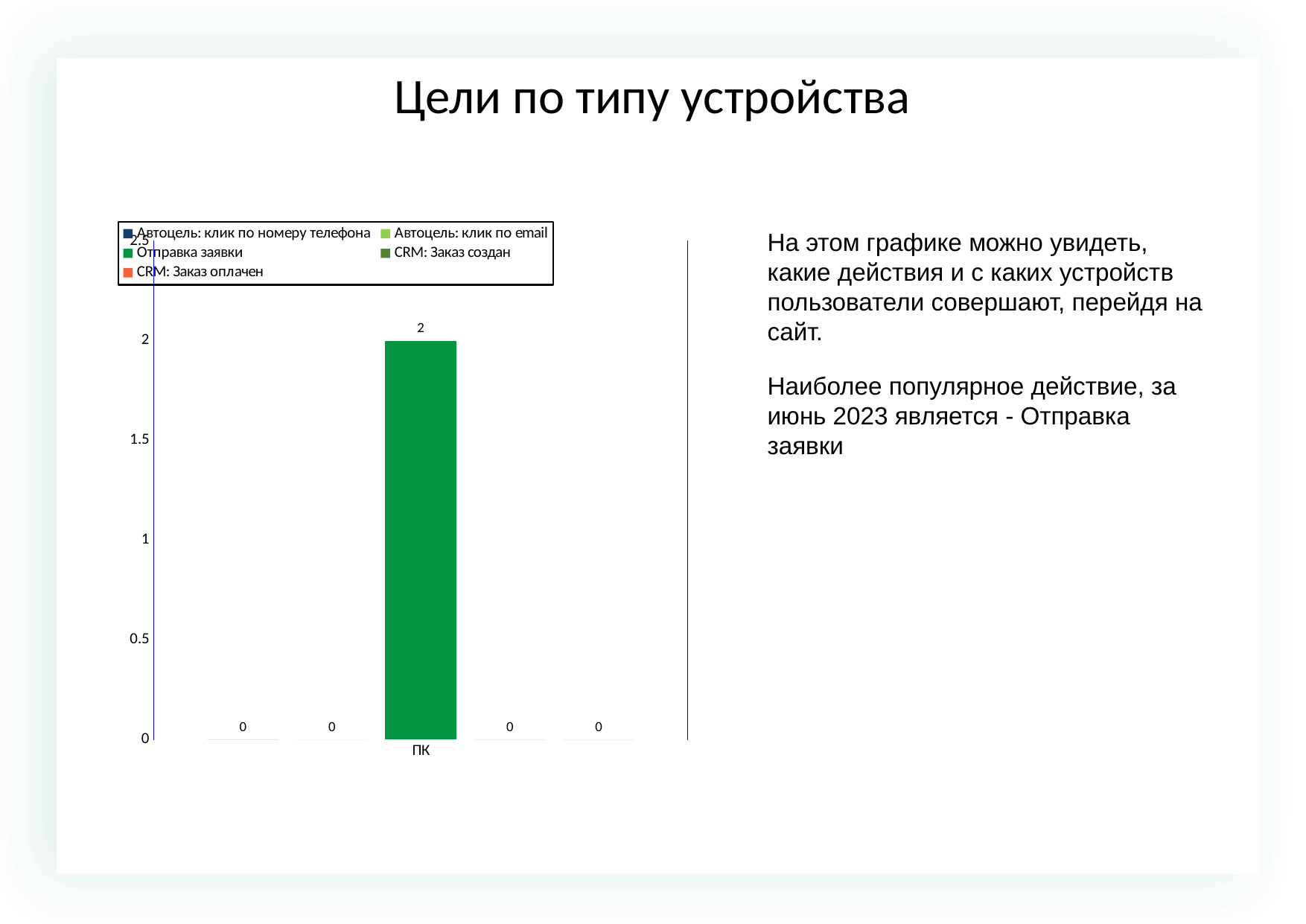

Цели по типу устройства

### Chart

| Category |  |  |  |  |  |
|---|---|---|---|---|---|
| ПК | 0.0 | 0.0 | 2.0 | 0.0 | 0.0 |
На этом графике можно увидеть, какие действия и с каких устройств пользователи совершают, перейдя на сайт.
Наиболее популярное действие, за июнь 2023 является - Отправка заявки